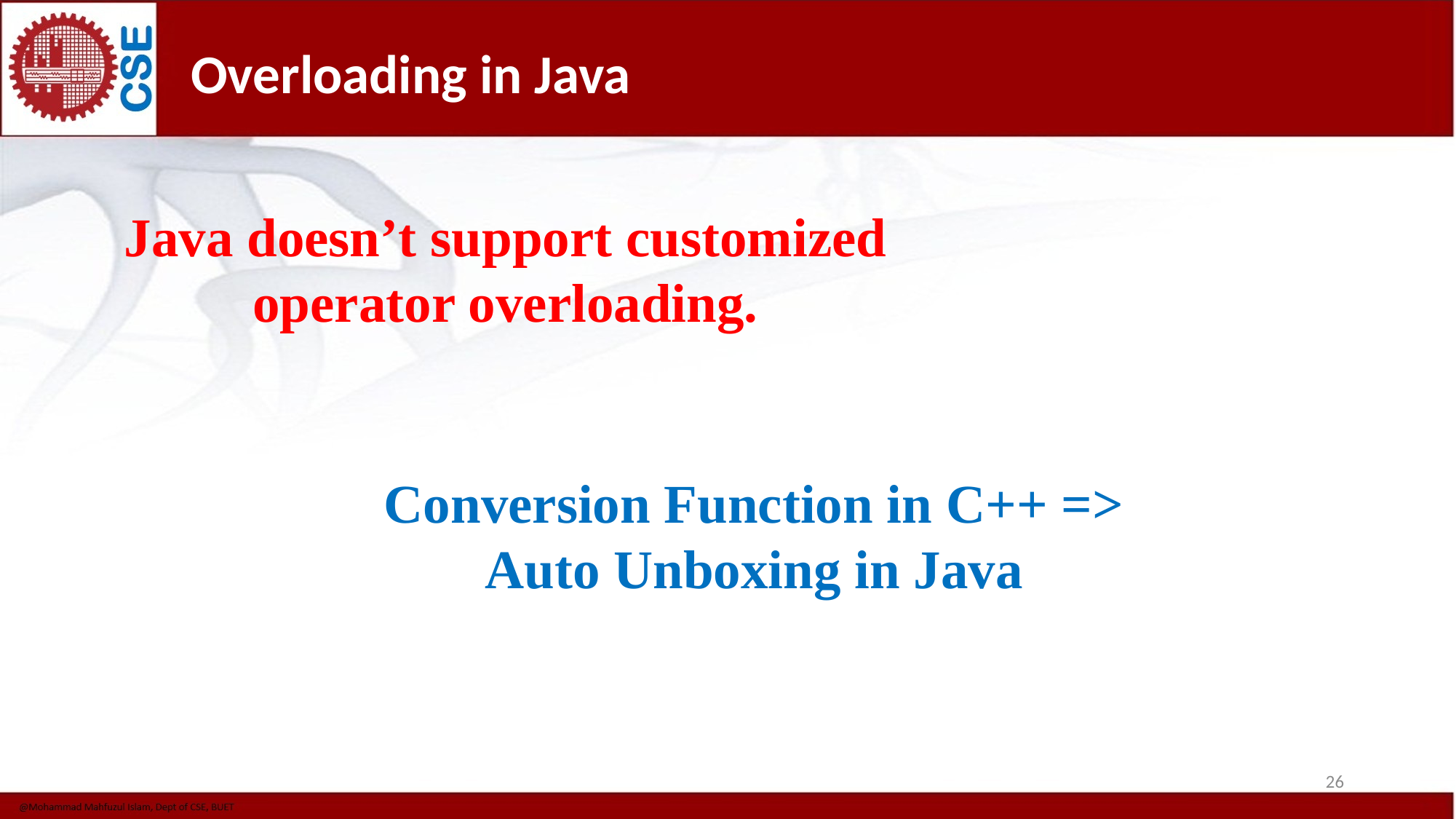

# Overloading in Java
Java doesn’t support customized operator overloading.
Conversion Function in C++ => Auto Unboxing in Java
26